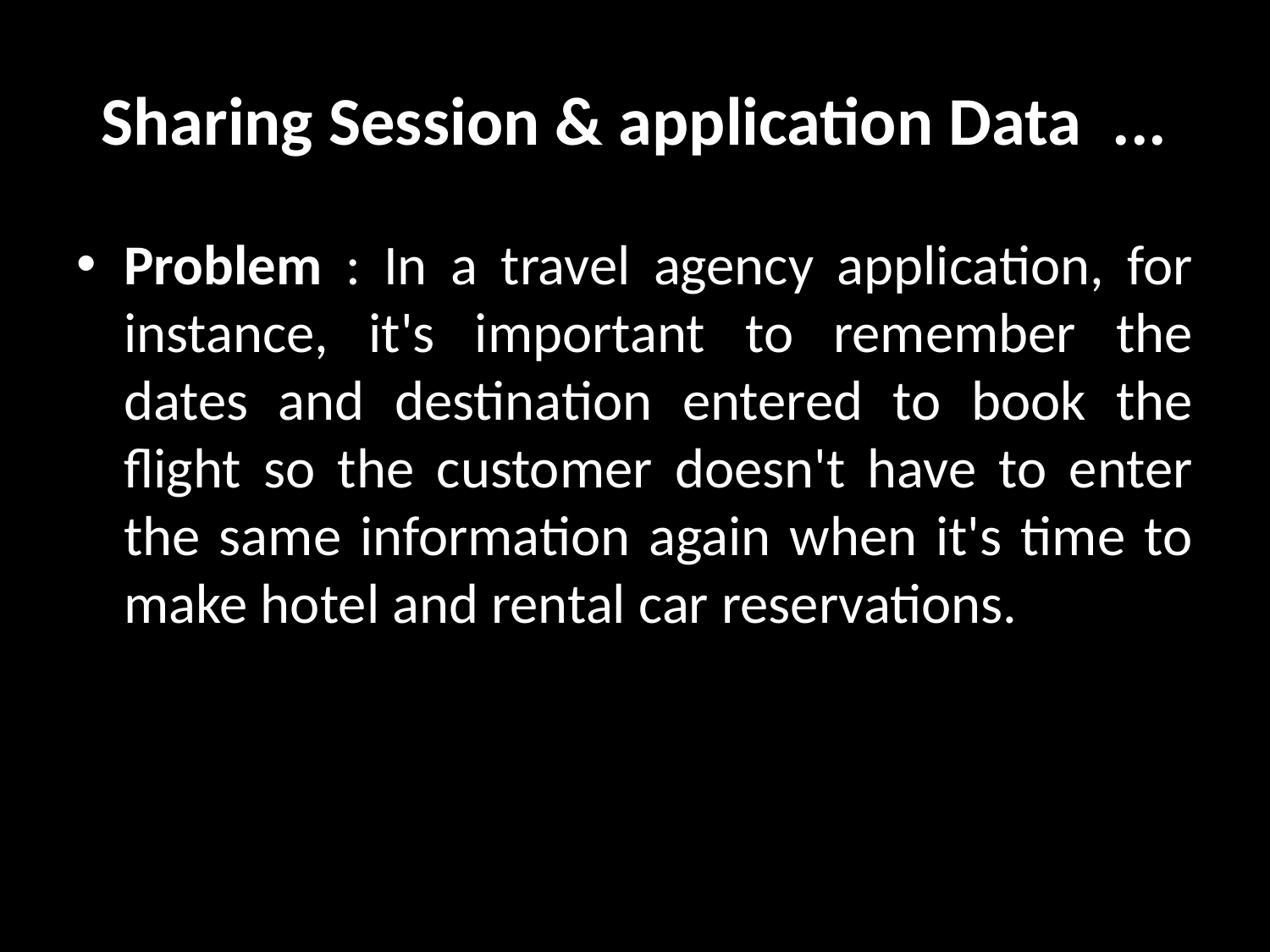

# Sharing Session & application Data  ...
Problem : In a travel agency application, for instance, it's important to remember the dates and destination entered to book the flight so the customer doesn't have to enter the same information again when it's time to make hotel and rental car reservations.